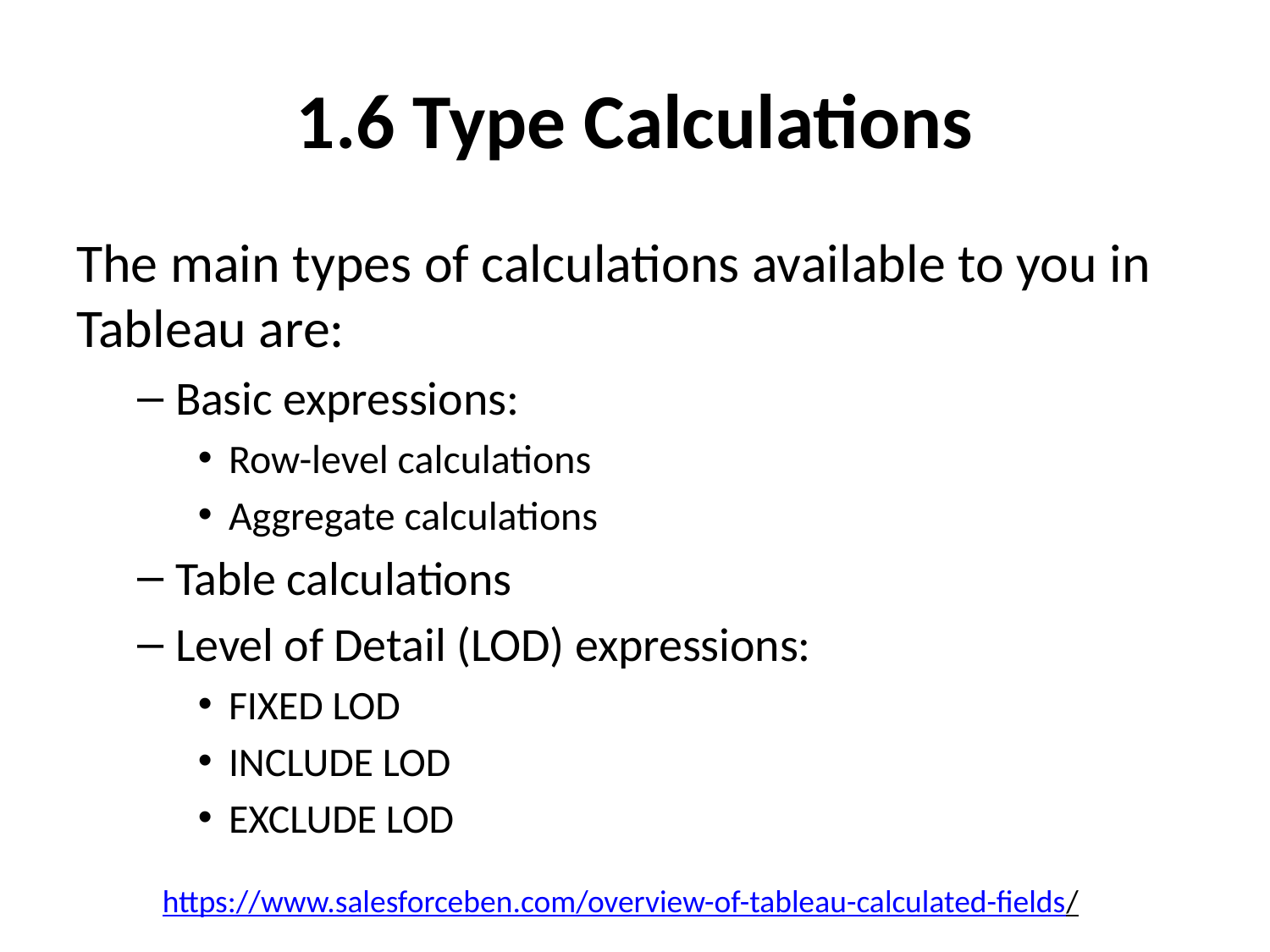

# 1.6 Type Calculations
The main types of calculations available to you in Tableau are:
Basic expressions:
Row-level calculations
Aggregate calculations
Table calculations
Level of Detail (LOD) expressions:
FIXED LOD
INCLUDE LOD
EXCLUDE LOD

https://www.salesforceben.com/overview-of-tableau-calculated-fields/